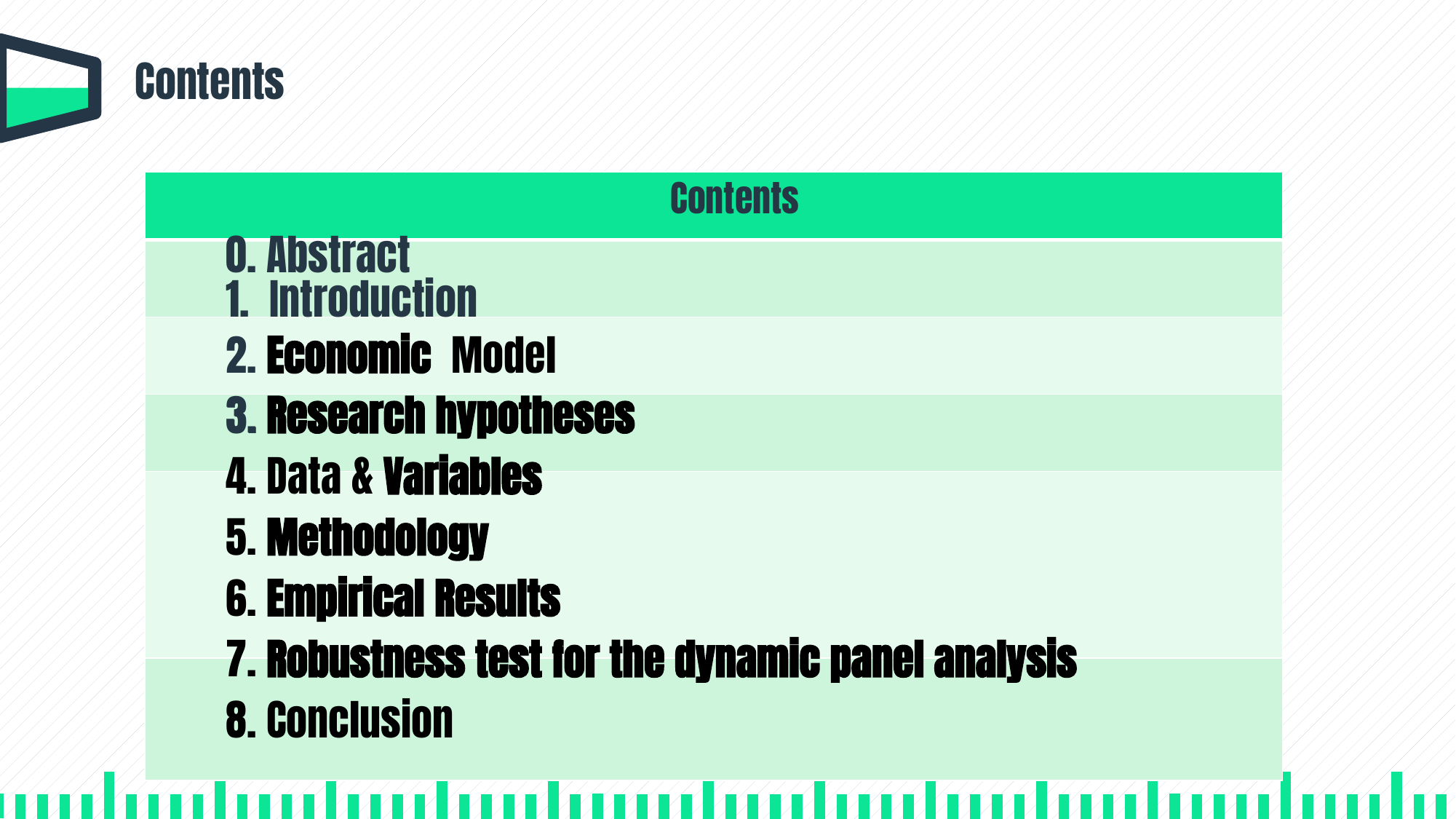

Contents
|  |
| --- |
|  |
|  |
|  |
|  |
|  |
Contents
0. Abstract

1.  Introduction
2. Economic  Model
3. Research hypotheses
4. Data & Variables
5. Methodology
6. Empirical Results
7. Robustness test for the dynamic panel analysis
8. Conclusion

3.